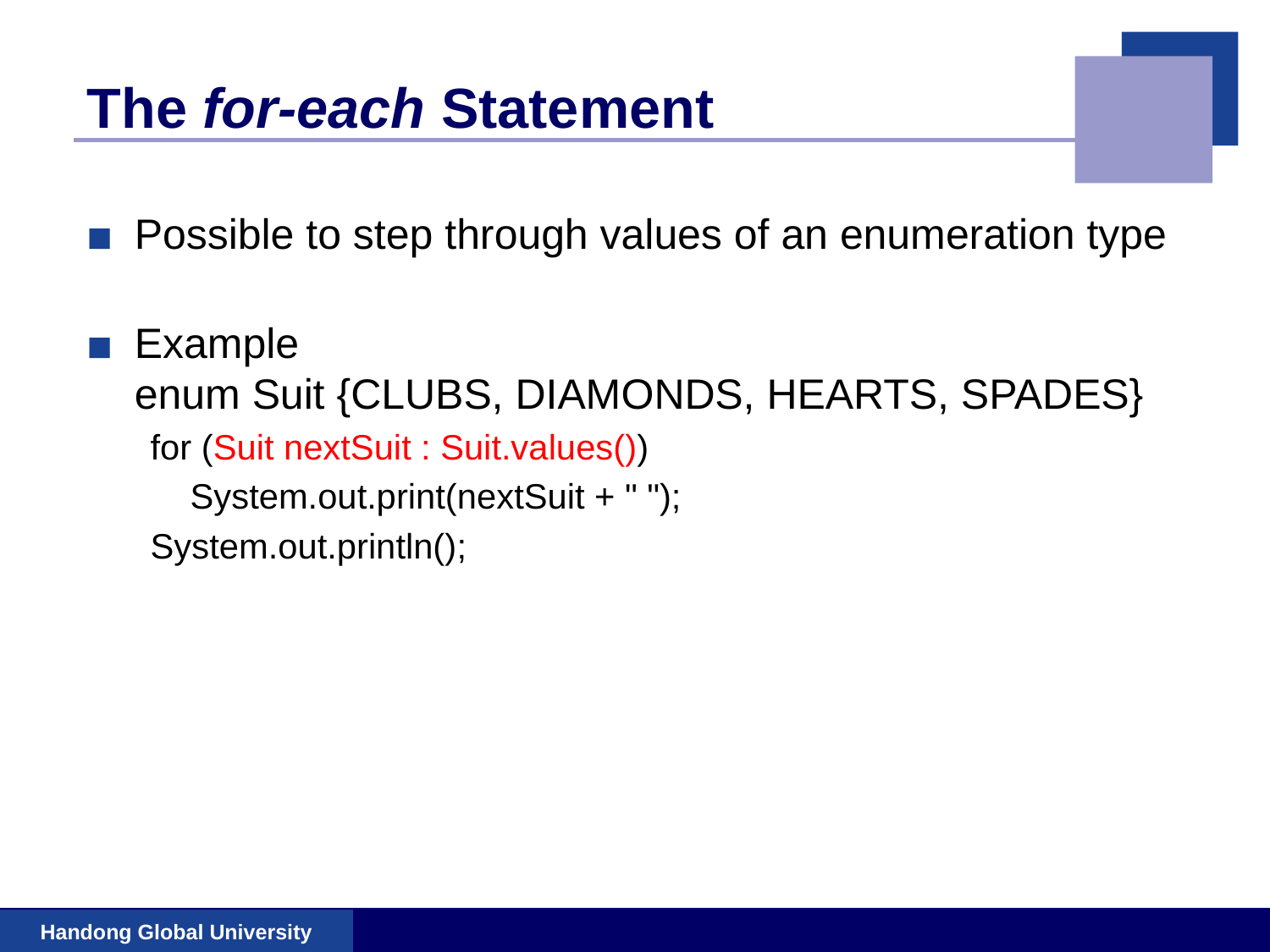

# The for-each Statement
Possible to step through values of an enumeration type

Example
enum Suit {CLUBS, DIAMONDS, HEARTS, SPADES}
for (Suit nextSuit : Suit.values())
	System.out.print(nextSuit + " ");
System.out.println();